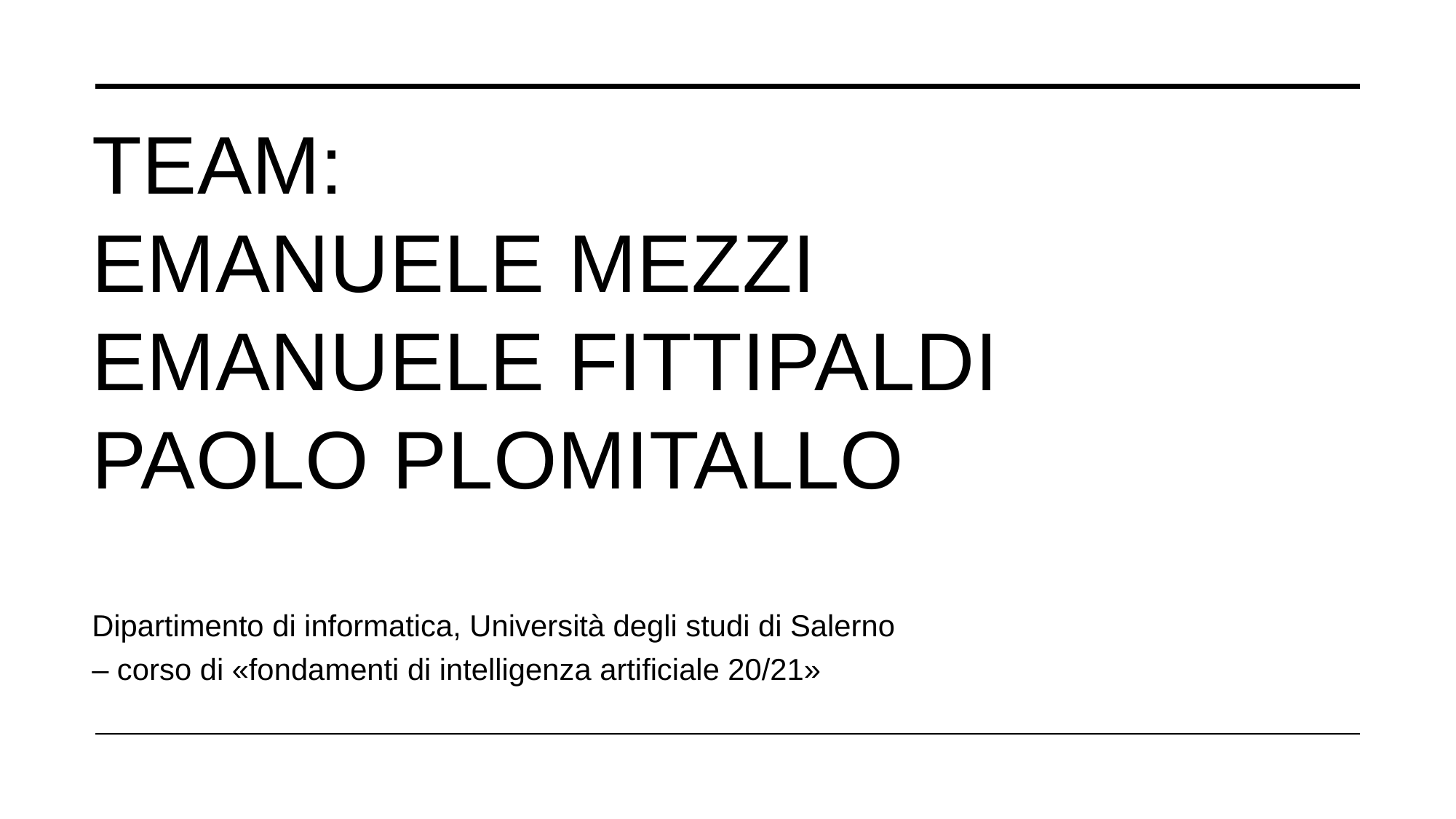

# Team: Emanuele mezzi emanuele fittipaldi paolo plomitallo
Dipartimento di informatica, Università degli studi di Salerno – corso di «fondamenti di intelligenza artificiale 20/21»